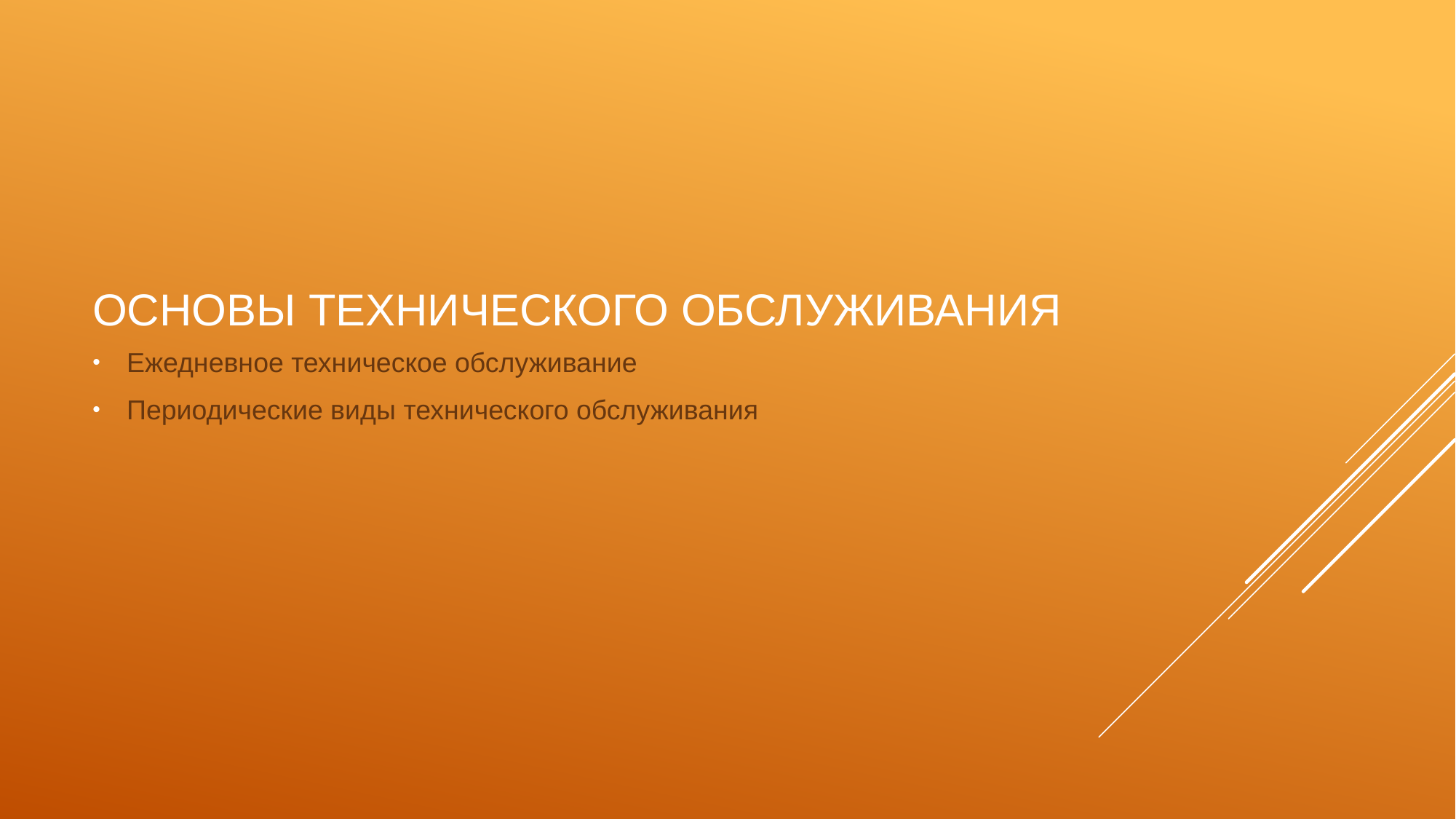

# Основы технического обслуживания
Ежедневное техническое обслуживание
Периодические виды технического обслуживания